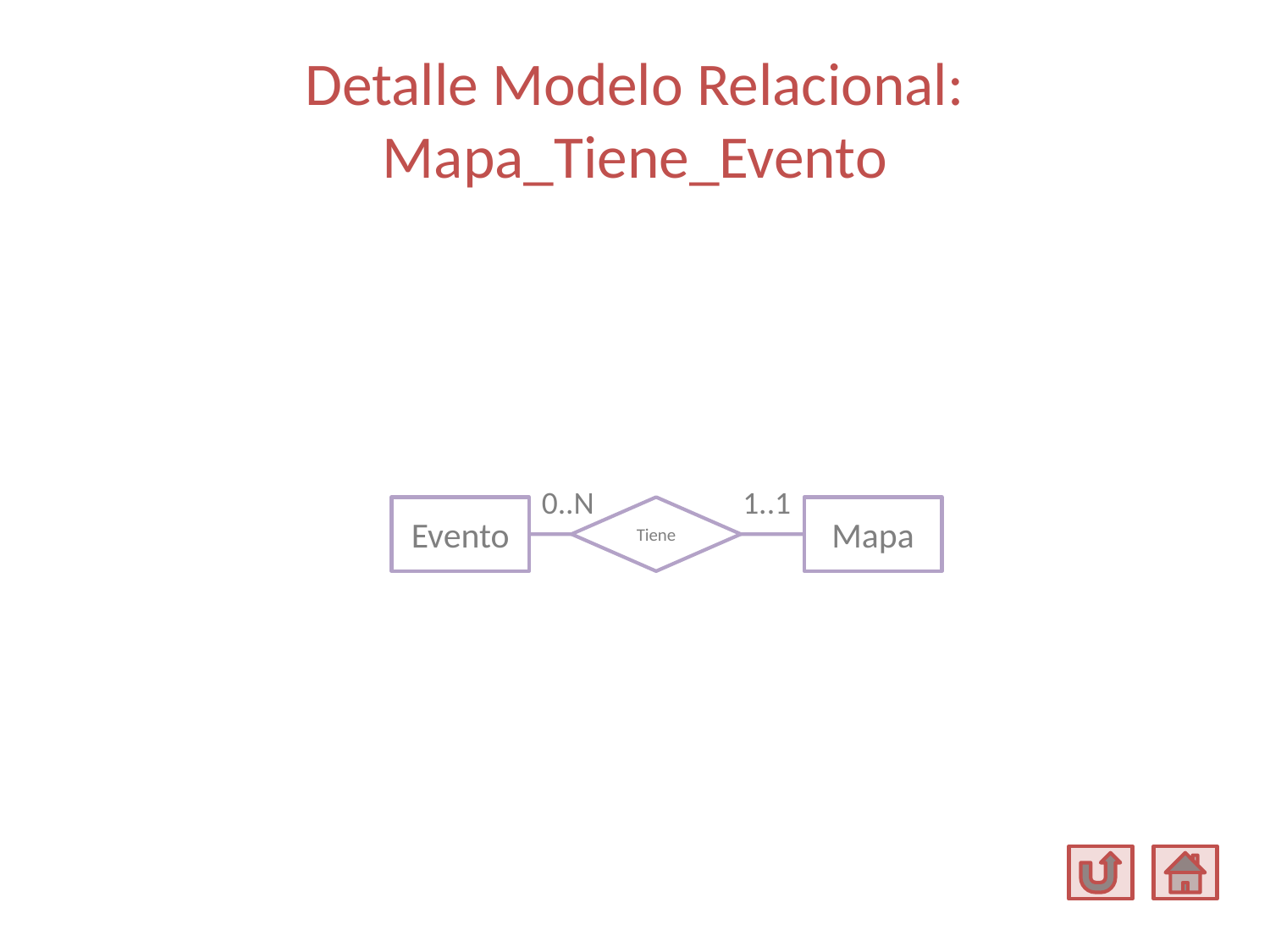

# Detalle Modelo Relacional: Mapa_Tiene_Evento
0..N
1..1
Evento
Tiene
Mapa